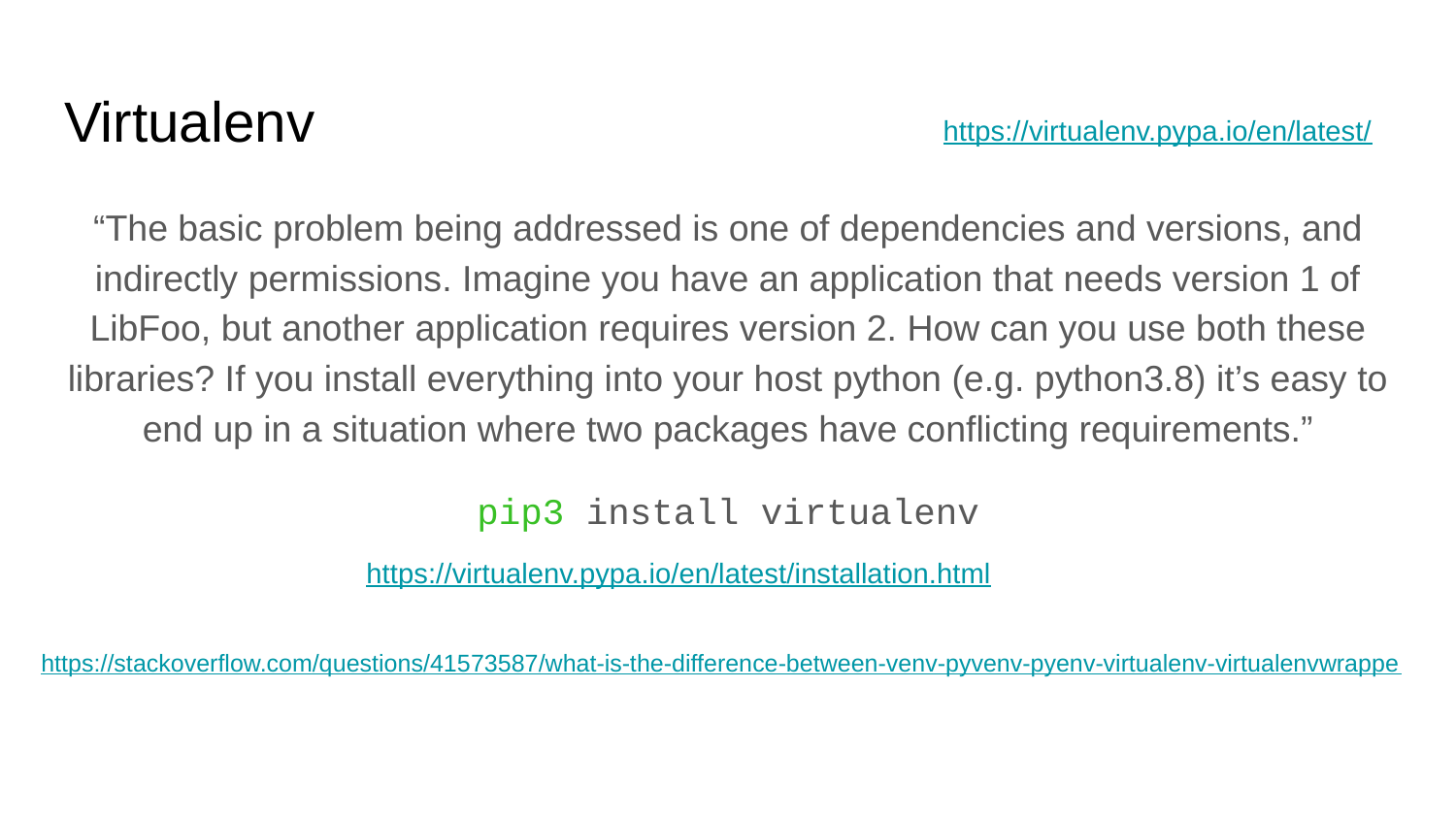

# Virtualenv
https://virtualenv.pypa.io/en/latest/
“The basic problem being addressed is one of dependencies and versions, and indirectly permissions. Imagine you have an application that needs version 1 of LibFoo, but another application requires version 2. How can you use both these libraries? If you install everything into your host python (e.g. python3.8) it’s easy to end up in a situation where two packages have conflicting requirements.”
pip3 install virtualenv

https://virtualenv.pypa.io/en/latest/installation.html
https://stackoverflow.com/questions/41573587/what-is-the-difference-between-venv-pyvenv-pyenv-virtualenv-virtualenvwrappe